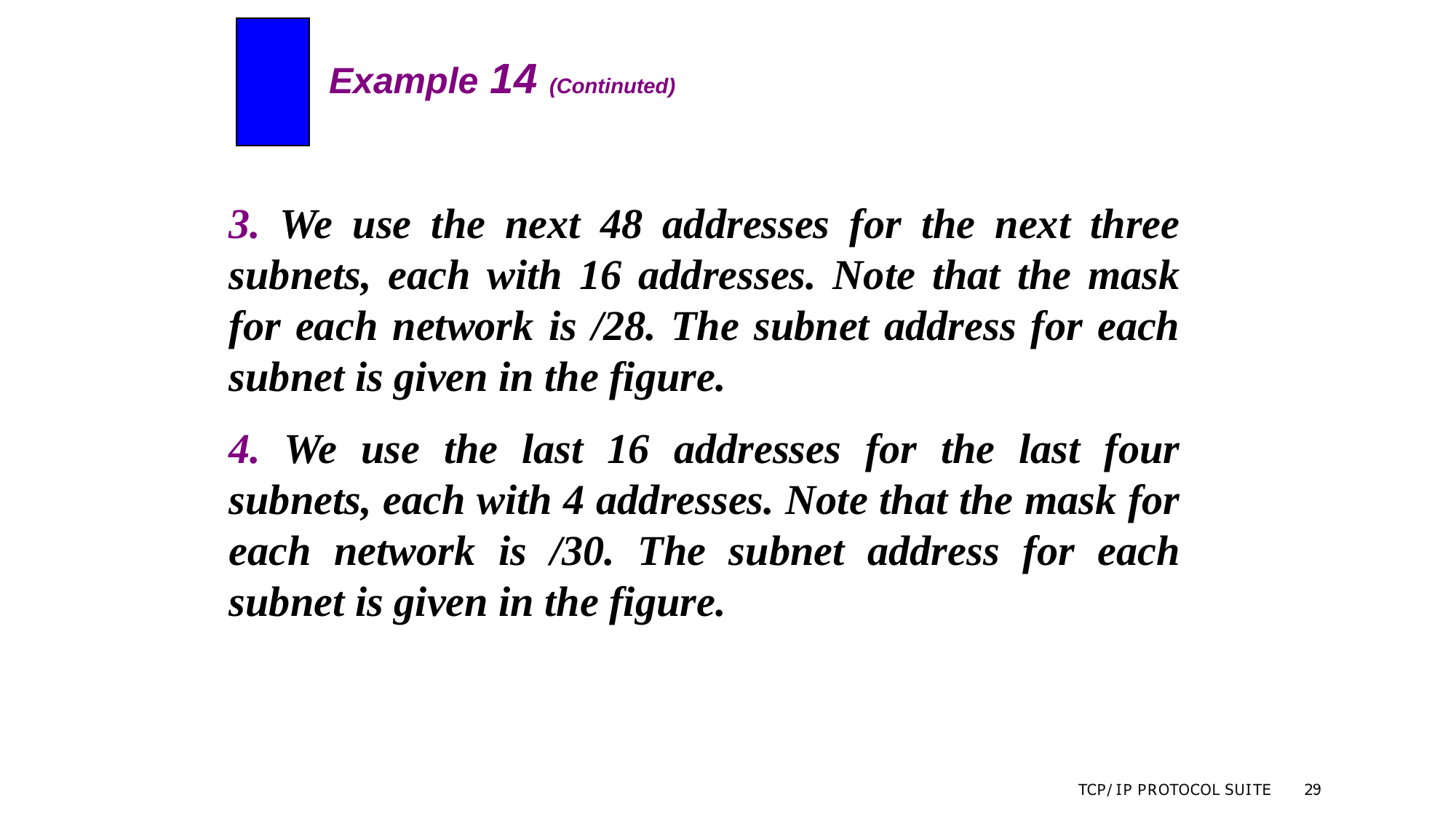

Example 14 (Continuted)
3. We use the next 48 addresses for the next three subnets, each with 16 addresses. Note that the mask for each network is /28. The subnet address for each subnet is given in the figure.
4. We use the last 16 addresses for the last four subnets, each with 4 addresses. Note that the mask for each network is /30. The subnet address for each subnet is given in the figure.
TCP/IP Protocol Suite
29